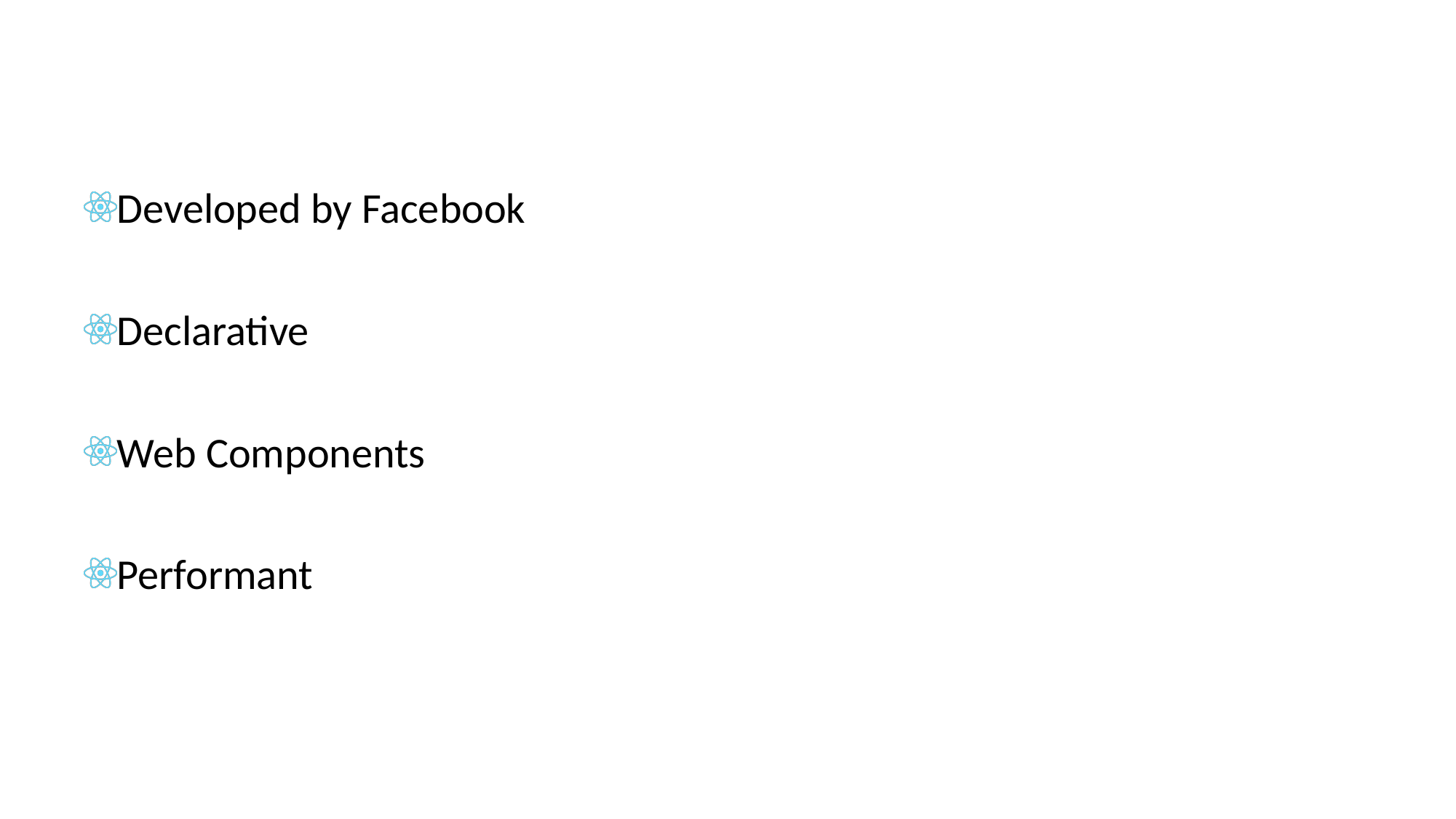

Developed by Facebook

Declarative

Web Components

Performant